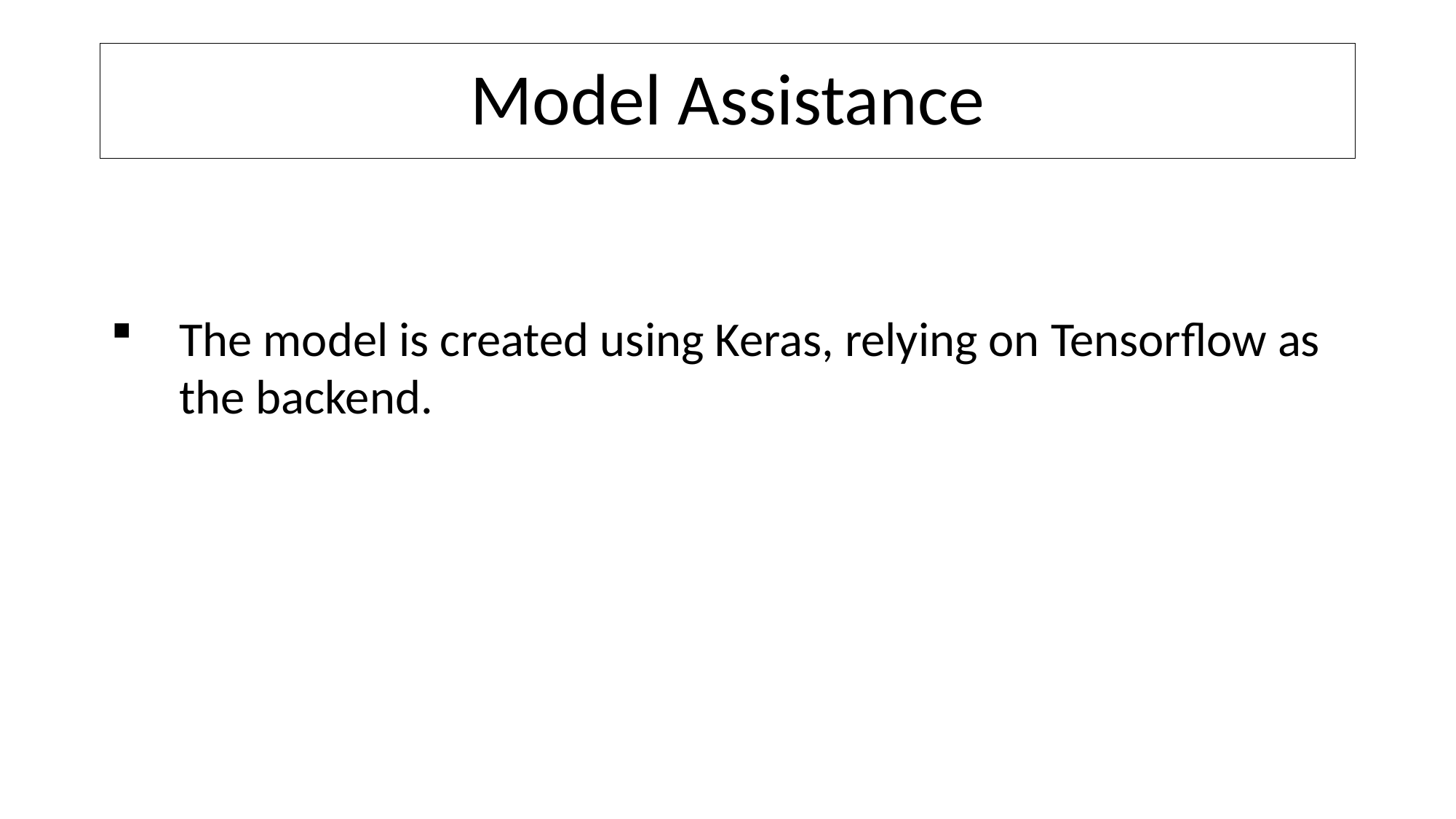

# Model Assistance

The model is created using Keras, relying on Tensorflow as the backend.